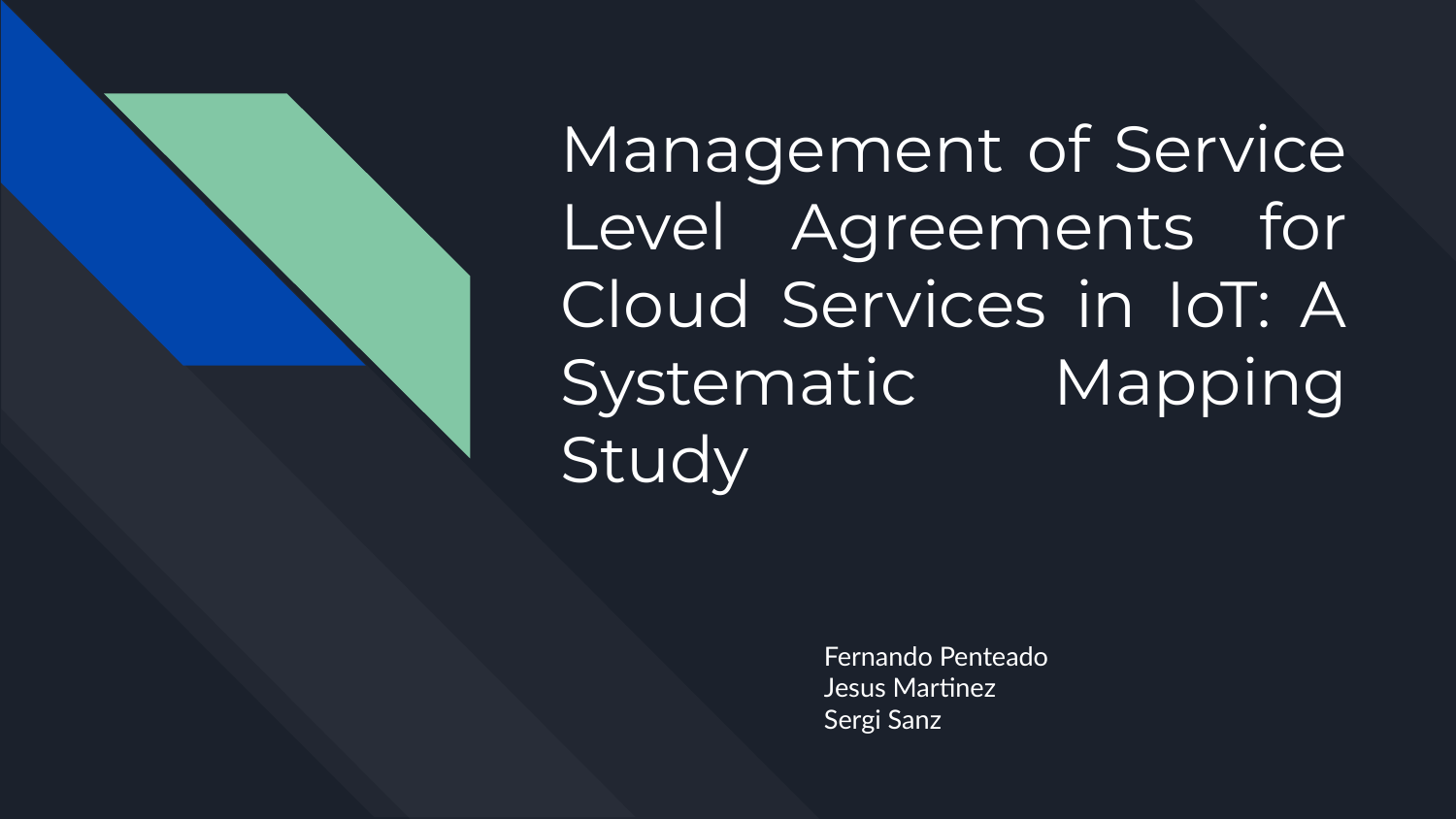

# Management of Service Level Agreements for Cloud Services in IoT: A Systematic Mapping Study
Fernando Penteado
Jesus Martinez
Sergi Sanz